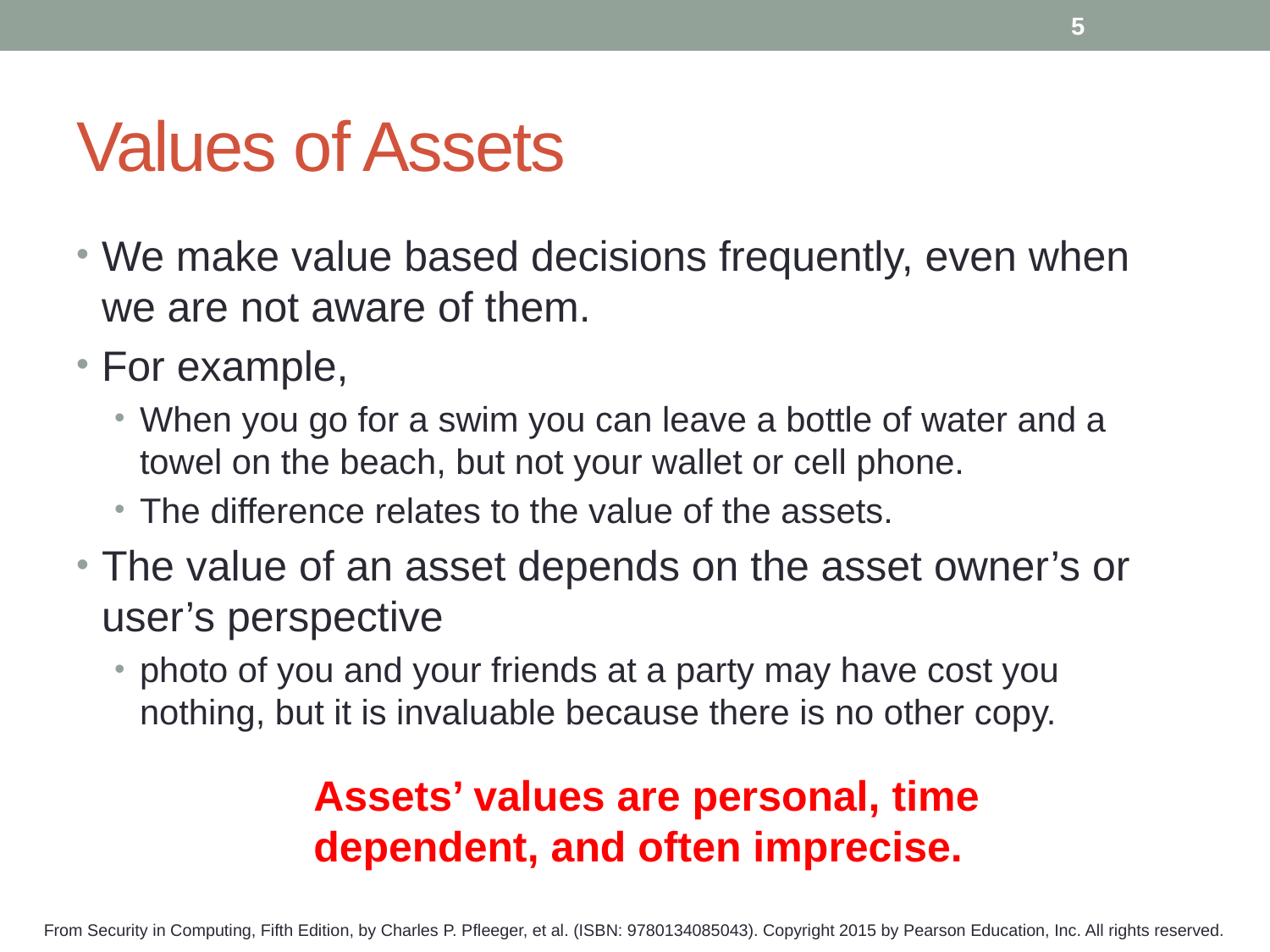

5
# Values of Assets
We make value based decisions frequently, even when we are not aware of them.
For example,
When you go for a swim you can leave a bottle of water and a towel on the beach, but not your wallet or cell phone.
The difference relates to the value of the assets.
The value of an asset depends on the asset owner’s or user’s perspective
photo of you and your friends at a party may have cost you nothing, but it is invaluable because there is no other copy.
Assets’ values are personal, time dependent, and often imprecise.
From Security in Computing, Fifth Edition, by Charles P. Pfleeger, et al. (ISBN: 9780134085043). Copyright 2015 by Pearson Education, Inc. All rights reserved.